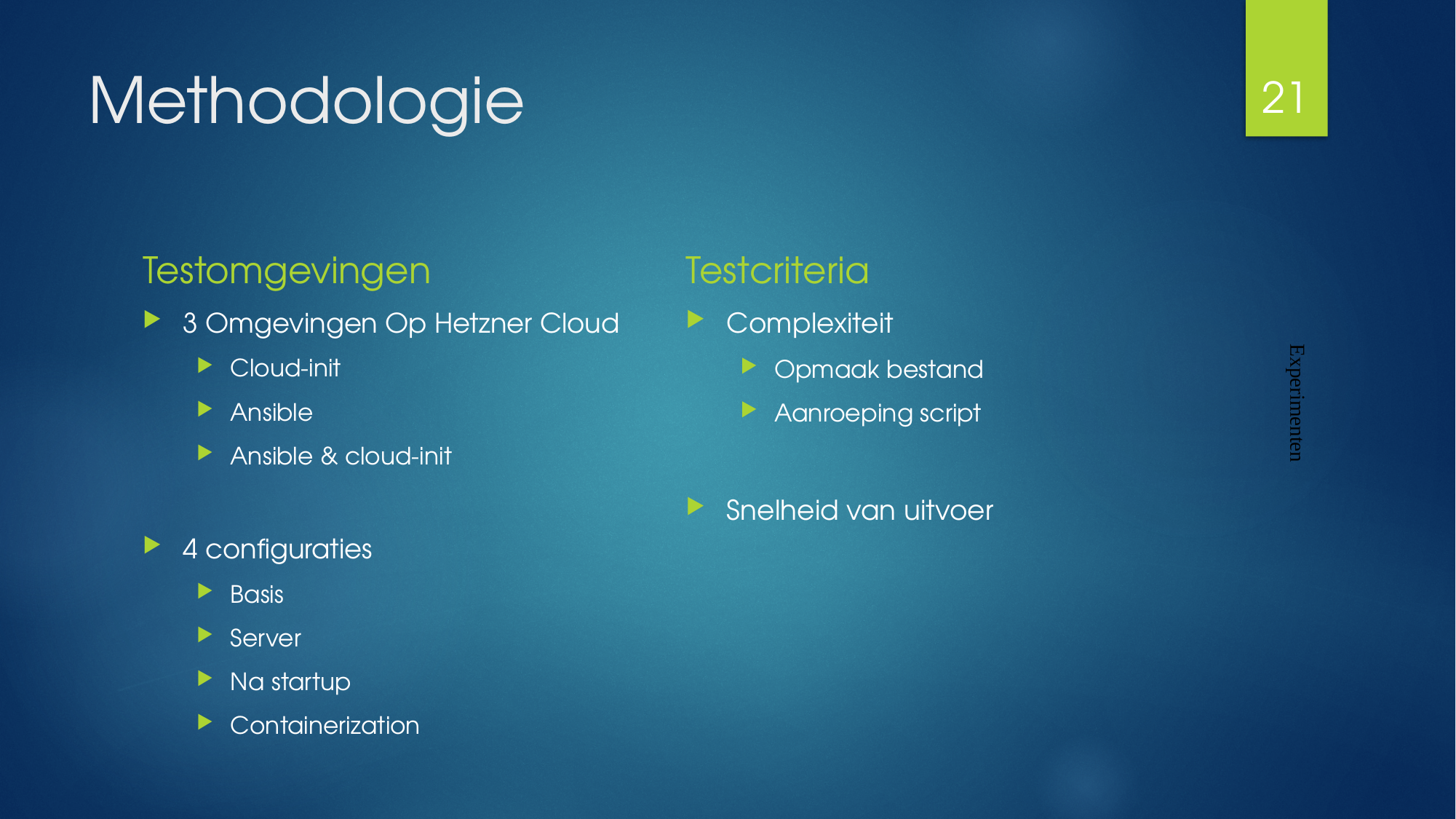

21
# Methodologie
Testomgevingen
Testcriteria
3 Omgevingen Op Hetzner Cloud
Cloud-init
Ansible
Ansible & cloud-init

4 configuraties
Basis
Server
Na startup
Containerization
Complexiteit
Opmaak bestand
Aanroeping script

Snelheid van uitvoer

Experimenten